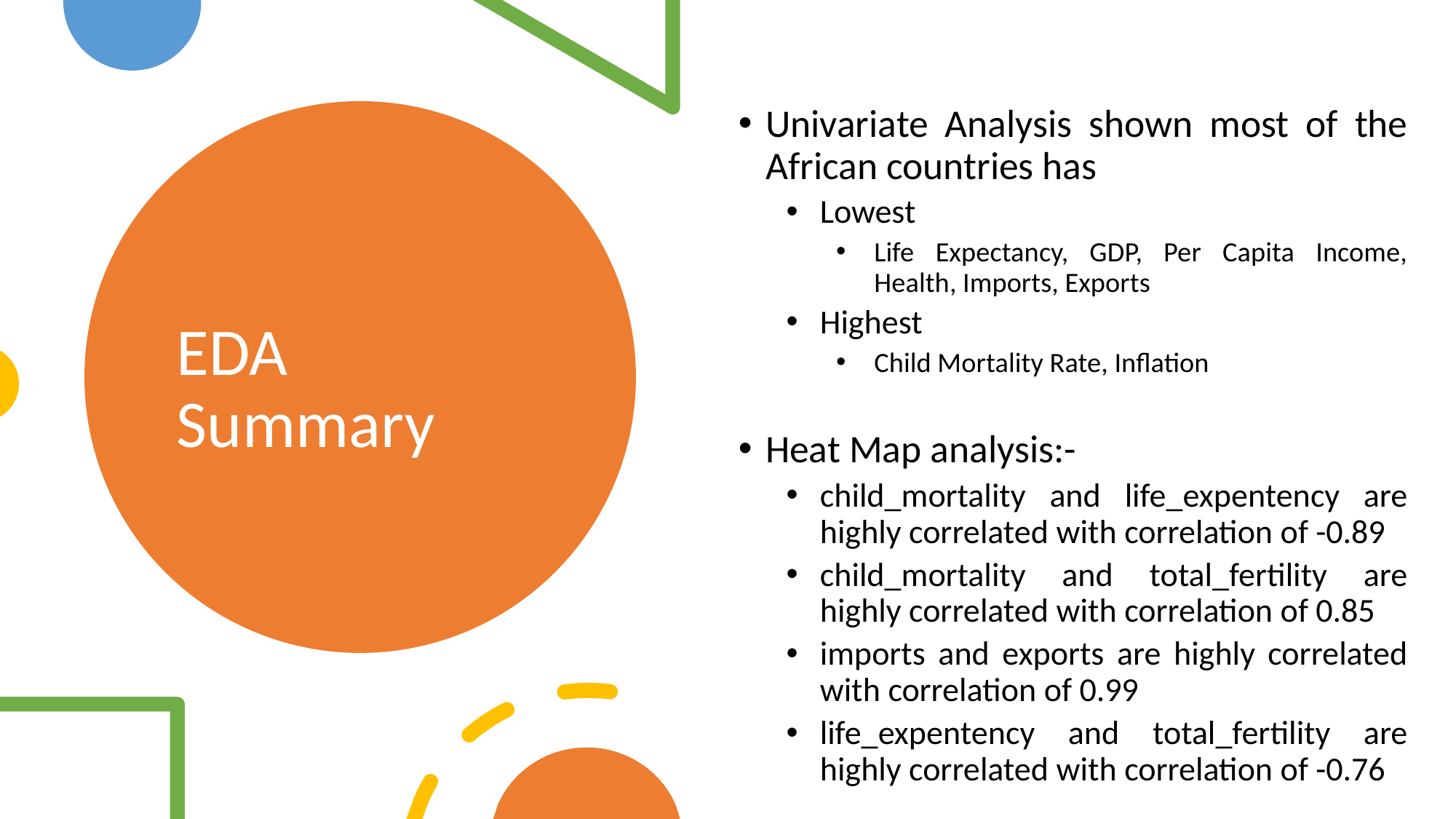

Univariate Analysis shown most of the African countries has
Lowest
Life Expectancy, GDP, Per Capita Income, Health, Imports, Exports
Highest
Child Mortality Rate, Inflation

Heat Map analysis:-
child_mortality and life_expentency are highly correlated with correlation of -0.89
child_mortality and total_fertility are highly correlated with correlation of 0.85
imports and exports are highly correlated with correlation of 0.99
life_expentency and total_fertility are highly correlated with correlation of -0.76

# EDA Summary